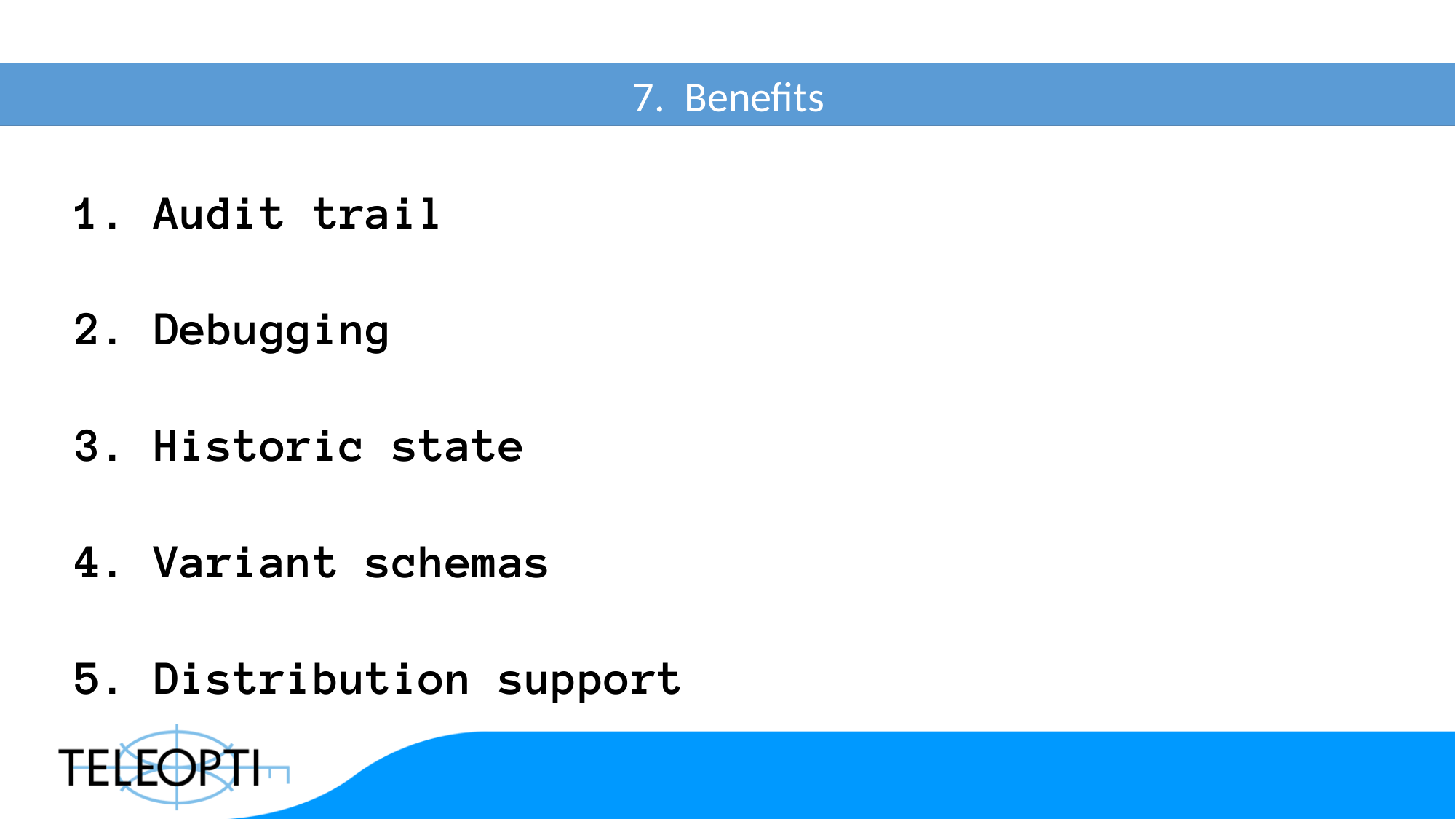

# 7.  Benefits
1. Audit trail

2. Debugging

3. Historic state

4. Variant schemas

5. Distribution support

10